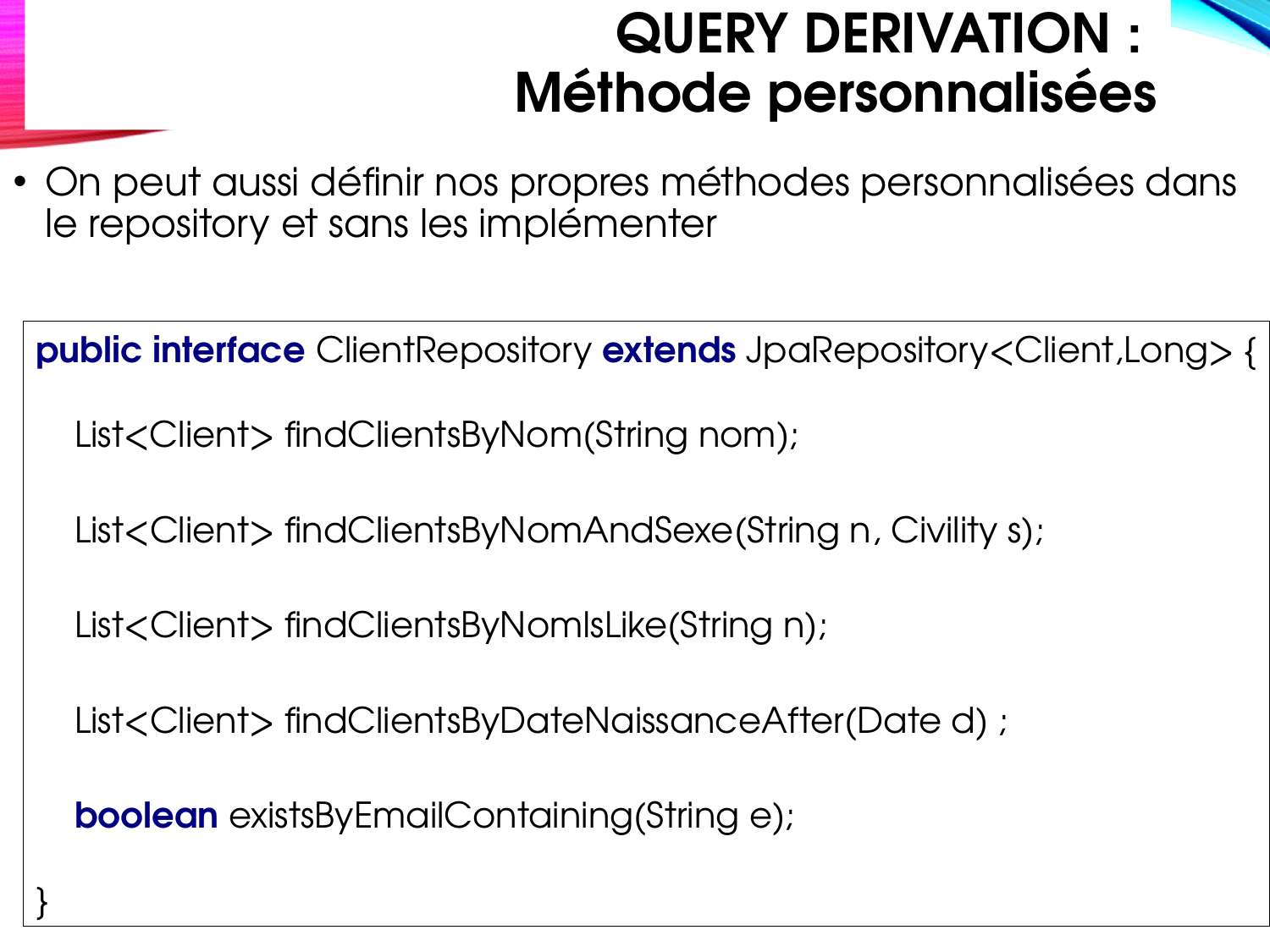

# Query Derivation : Méthode personnalisées
On peut aussi définir nos propres méthodes personnalisées dans le repository et sans les implémenter

public interface ClientRepository extends JpaRepository<Client,Long> {
    List<Client> findClientsByNom(String nom);
    List<Client> findClientsByNomAndSexe(String n, Civility s);
    List<Client> findClientsByNomIsLike(String n);
    List<Client> findClientsByDateNaissanceAfter(Date d) ;
    boolean existsByEmailContaining(String e);
}